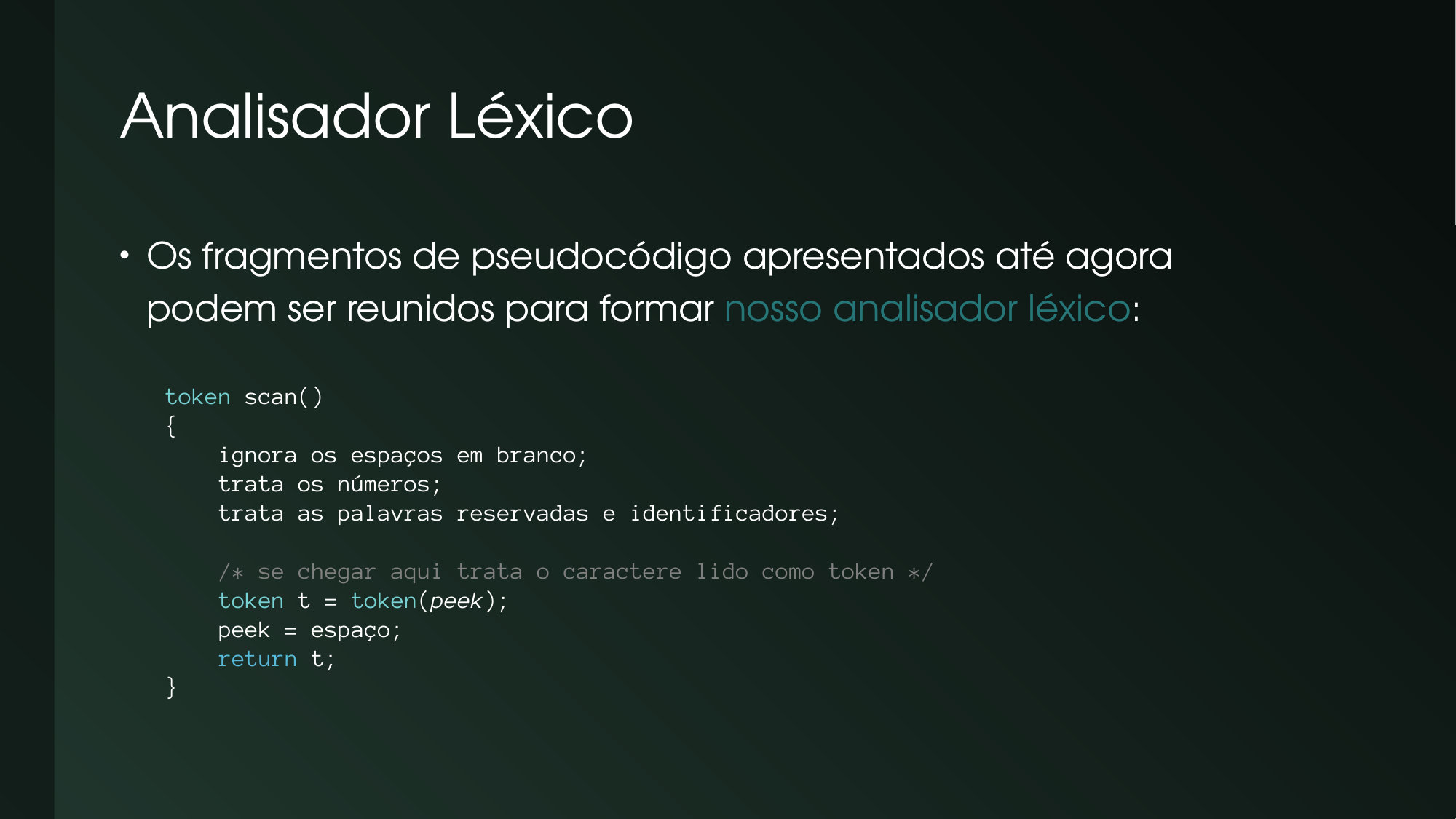

# Analisador Léxico
Os fragmentos de pseudocódigo apresentados até agora
podem ser reunidos para formar nosso analisador léxico:
token scan()
{
    ignora os espaços em branco;
    trata os números;
    trata as palavras reservadas e identificadores;

    /* se chegar aqui trata o caractere lido como token */
    token t = token(peek);
    peek = espaço;
    return t;
}